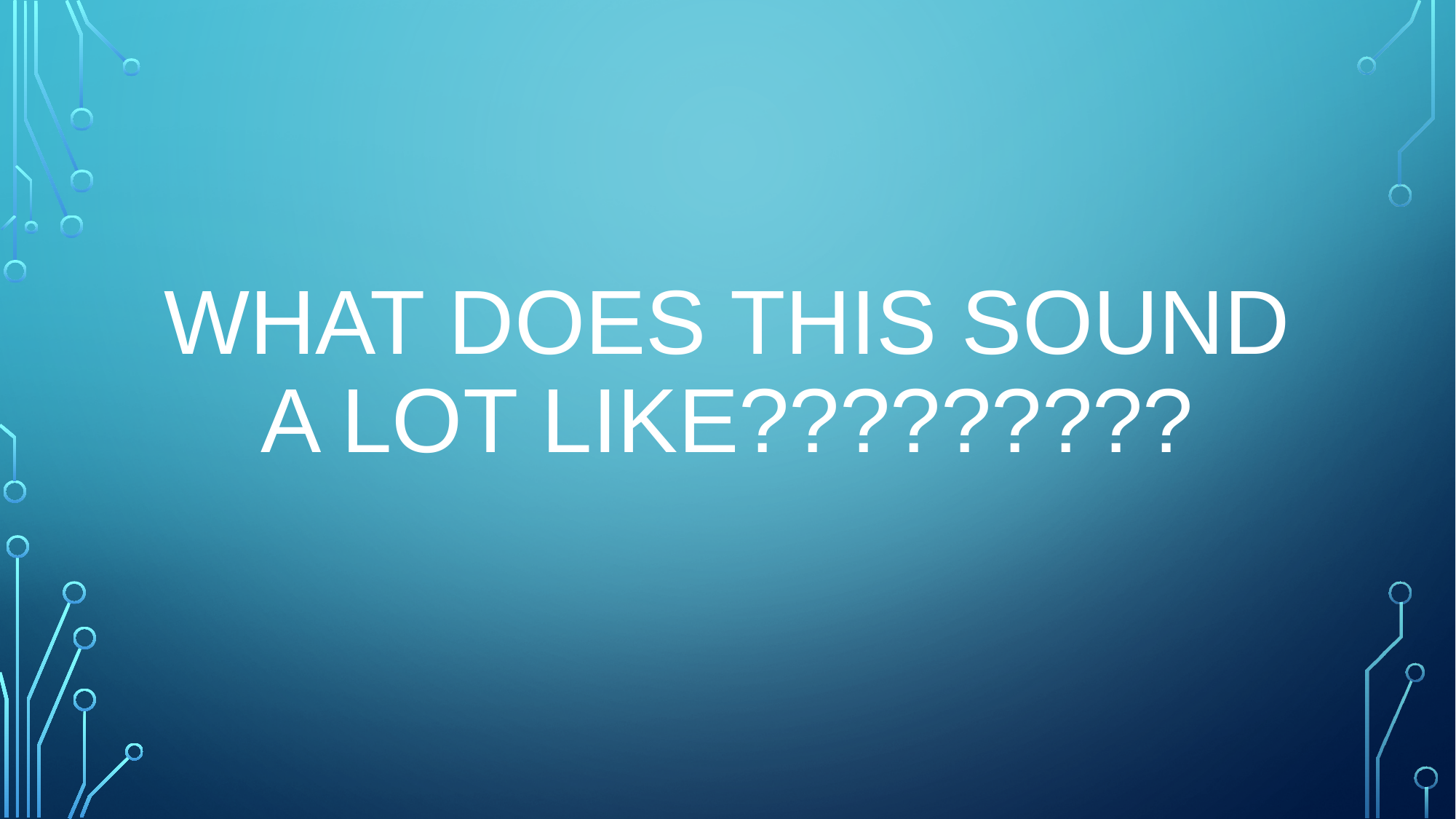

# What does this sound a lot like?????????